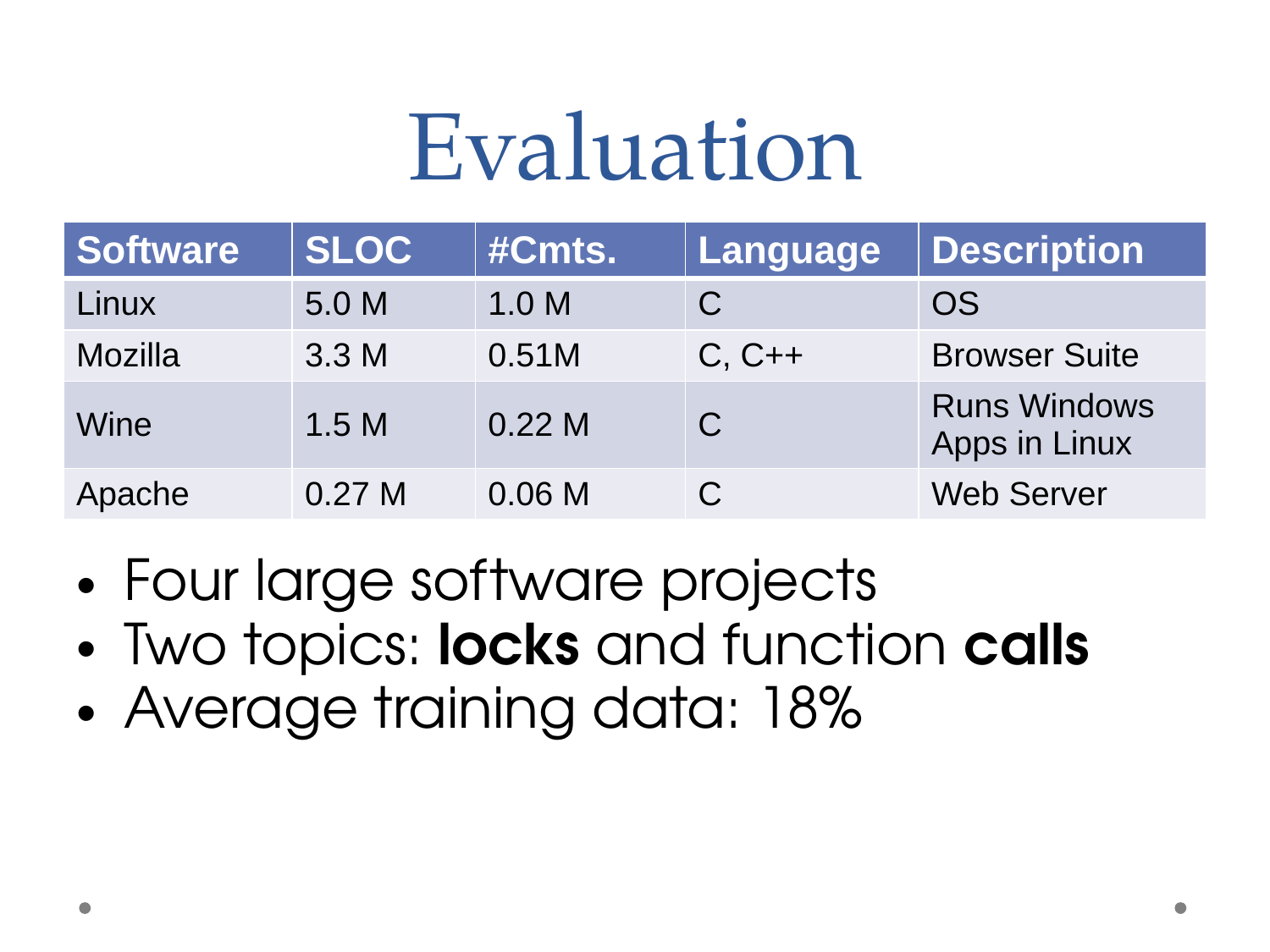

# Evaluation
| Software | SLOC | #Cmts. | Language | Description |
| --- | --- | --- | --- | --- |
| Linux | 5.0 M | 1.0 M | C | OS |
| Mozilla | 3.3 M | 0.51M | C, C++ | Browser Suite |
| Wine | 1.5 M | 0.22 M | C | Runs Windows Apps in Linux |
| Apache | 0.27 M | 0.06 M | C | Web Server |
Four large software projects
Two topics: locks and function calls
Average training data: 18%